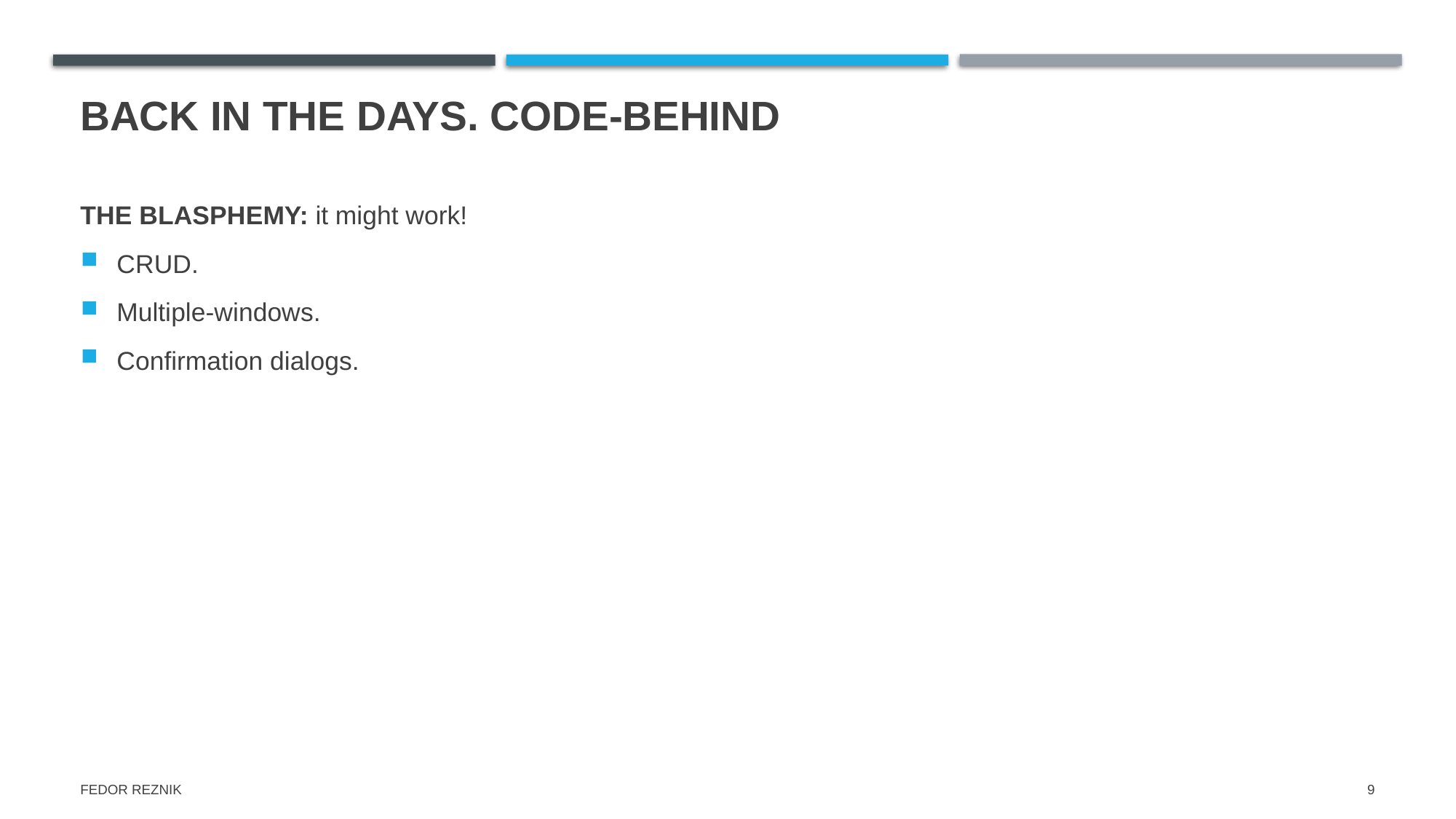

# Back in the days. Code-behind
THE BLASPHEMY: it might work!
CRUD.
Multiple-windows.
Confirmation dialogs.
Fedor Reznik
9